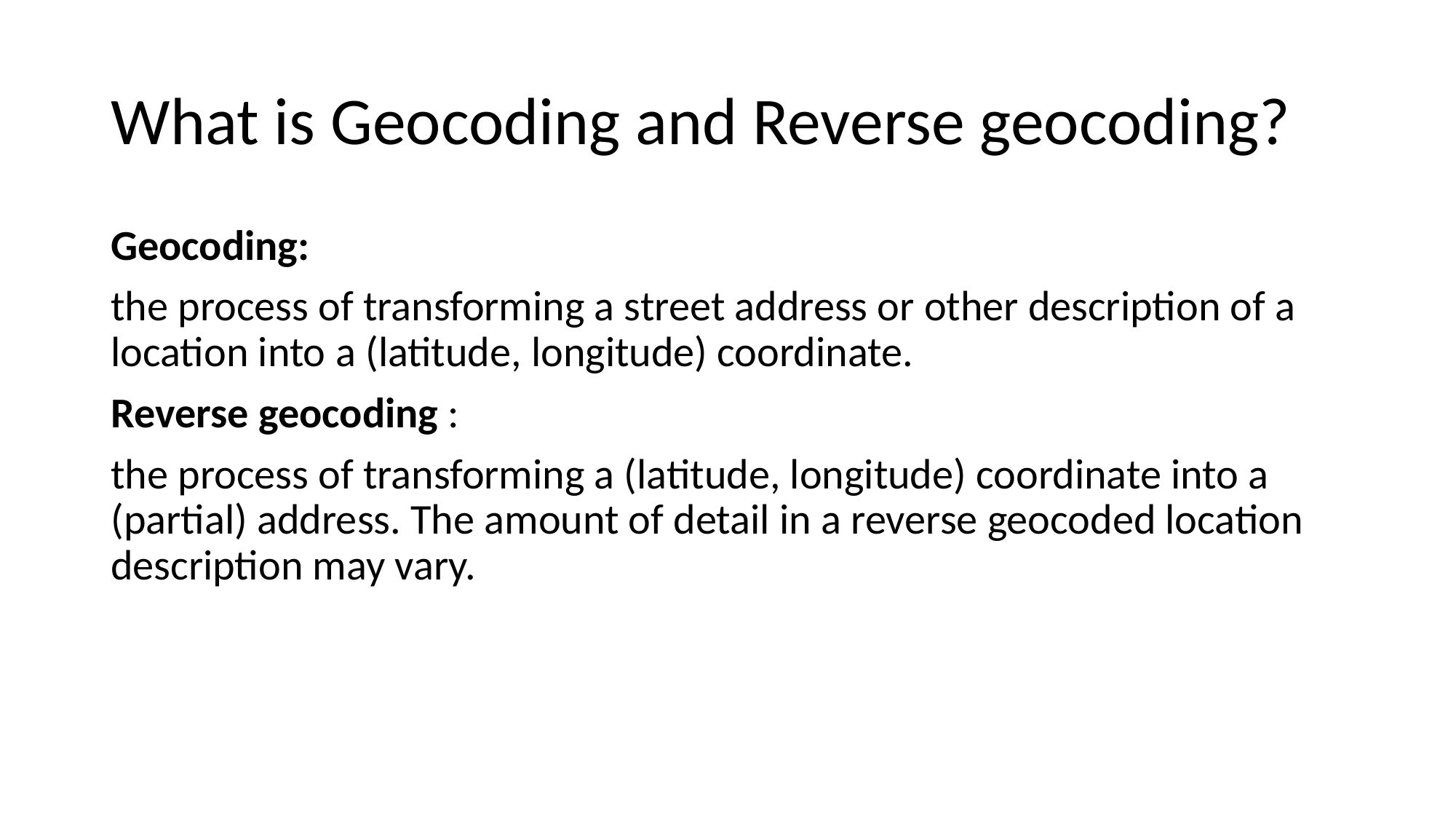

# What is Geocoding and Reverse geocoding?
Geocoding:
the process of transforming a street address or other description of a location into a (latitude, longitude) coordinate.
Reverse geocoding :
the process of transforming a (latitude, longitude) coordinate into a (partial) address. The amount of detail in a reverse geocoded location description may vary.